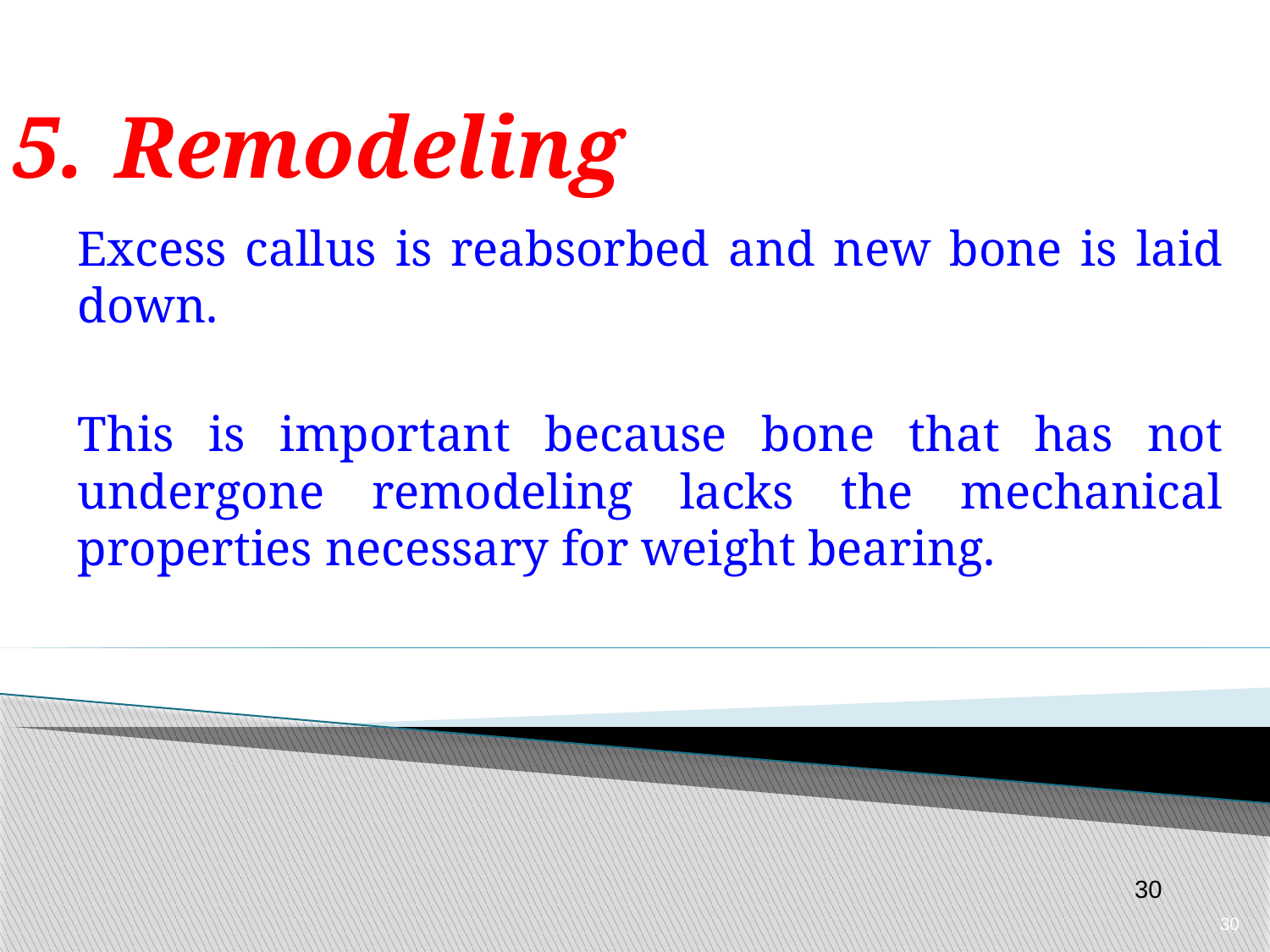

# Remodeling

	Excess callus is reabsorbed and new bone is laid down.

	This is important because bone that has not undergone remodeling lacks the mechanical properties necessary for weight bearing.
30
30